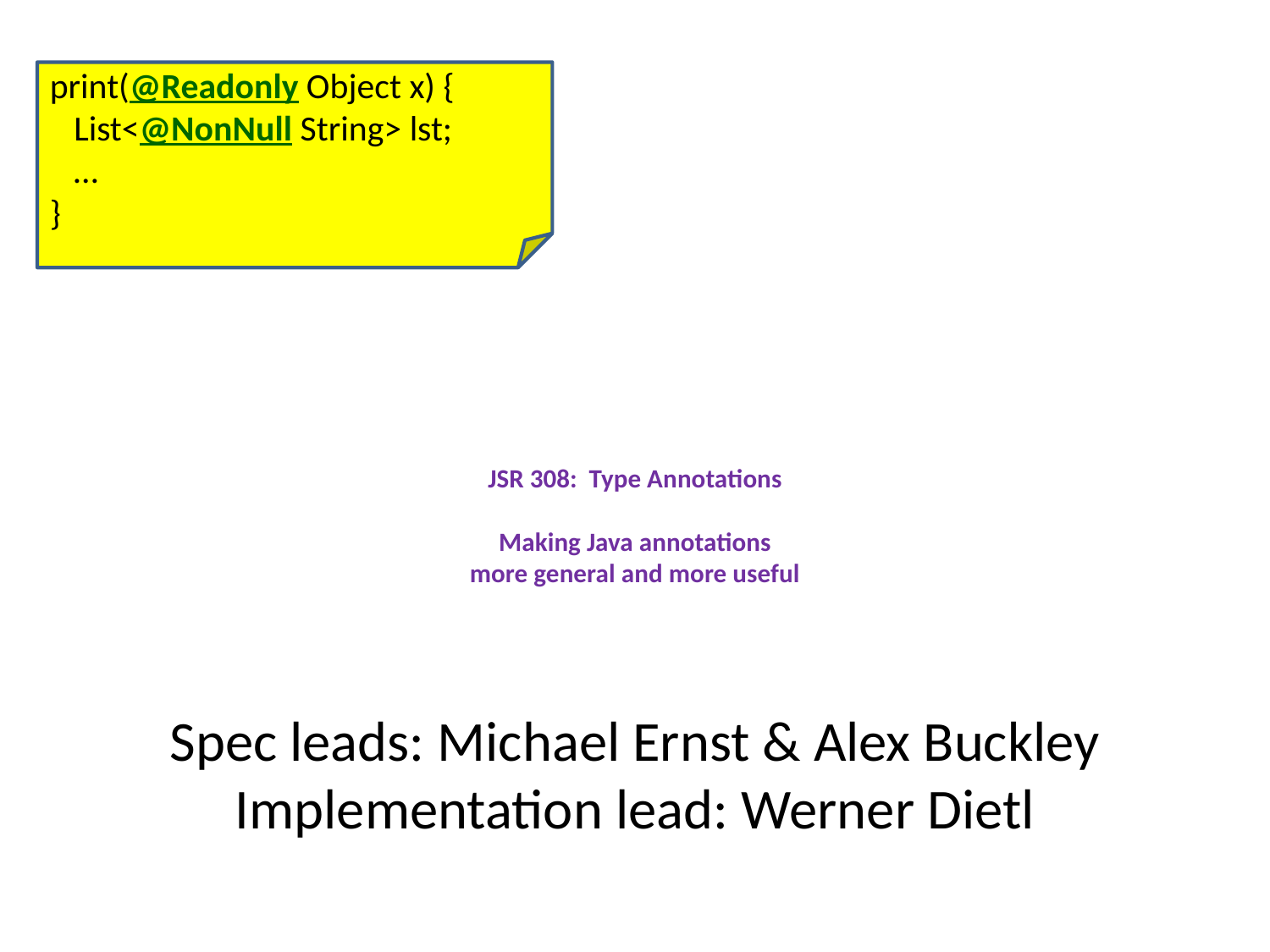

print(@Readonly Object x) {
   List<@NonNull String> lst;
   …
}
# JSR 308:  Type Annotations Making Java annotations more general and more useful
Spec leads: Michael Ernst & Alex Buckley
Implementation lead: Werner Dietl